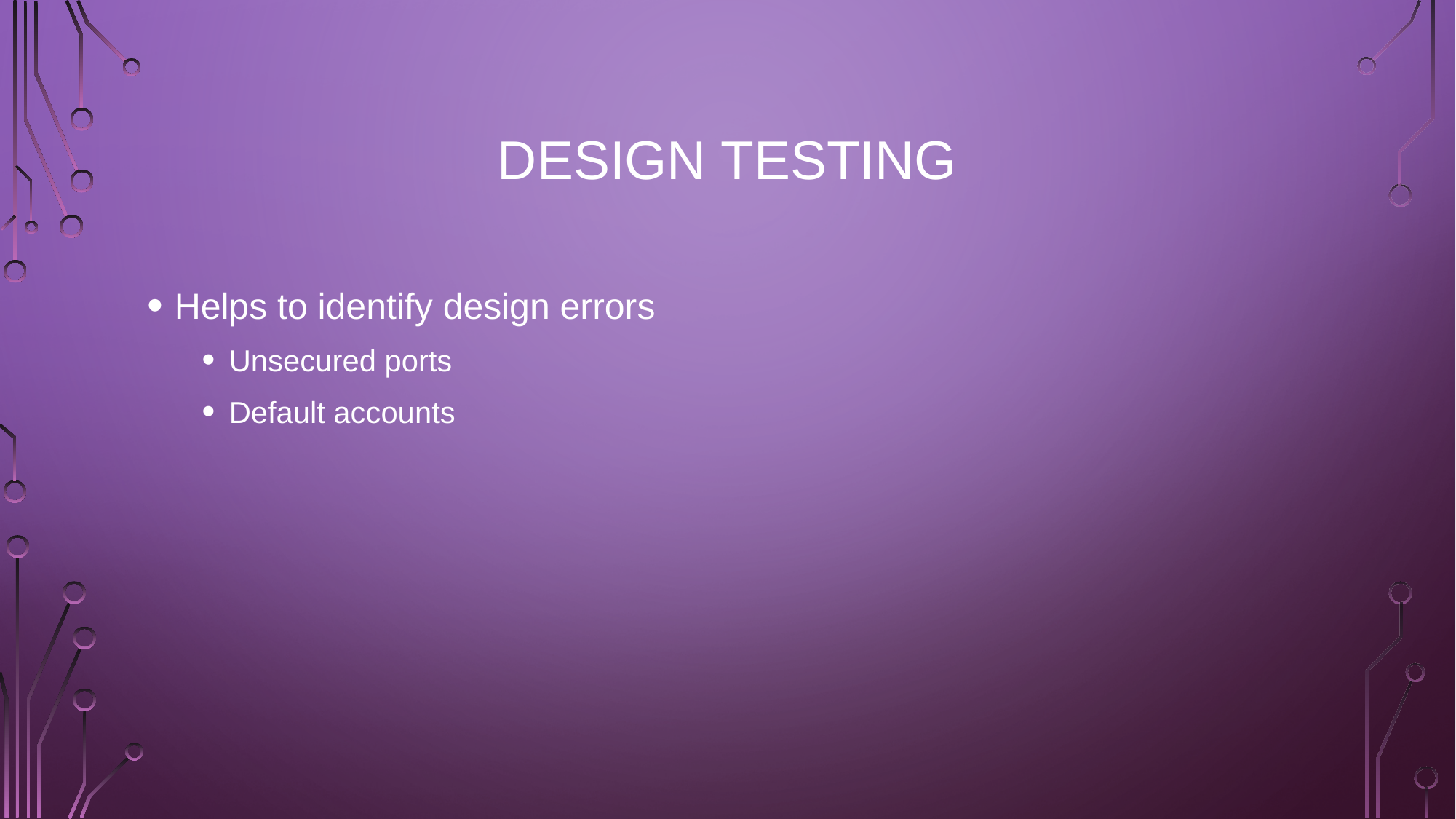

# Design Testing
Helps to identify design errors
Unsecured ports
Default accounts